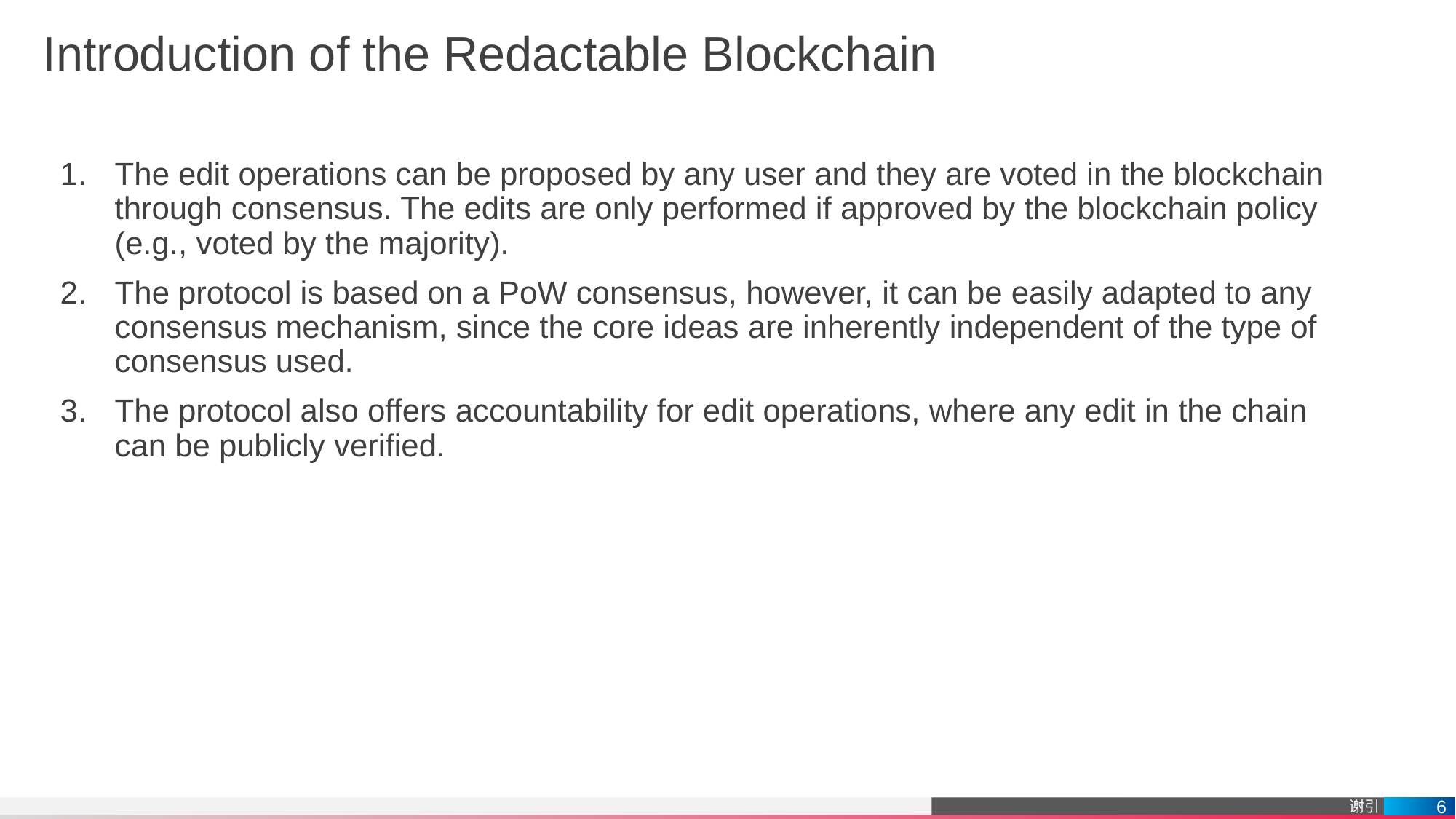

# Introduction of the Redactable Blockchain
The edit operations can be proposed by any user and they are voted in the blockchain through consensus. The edits are only performed if approved by the blockchain policy (e.g., voted by the majority).
The protocol is based on a PoW consensus, however, it can be easily adapted to any consensus mechanism, since the core ideas are inherently independent of the type of consensus used.
The protocol also offers accountability for edit operations, where any edit in the chain can be publicly veriﬁed.

6